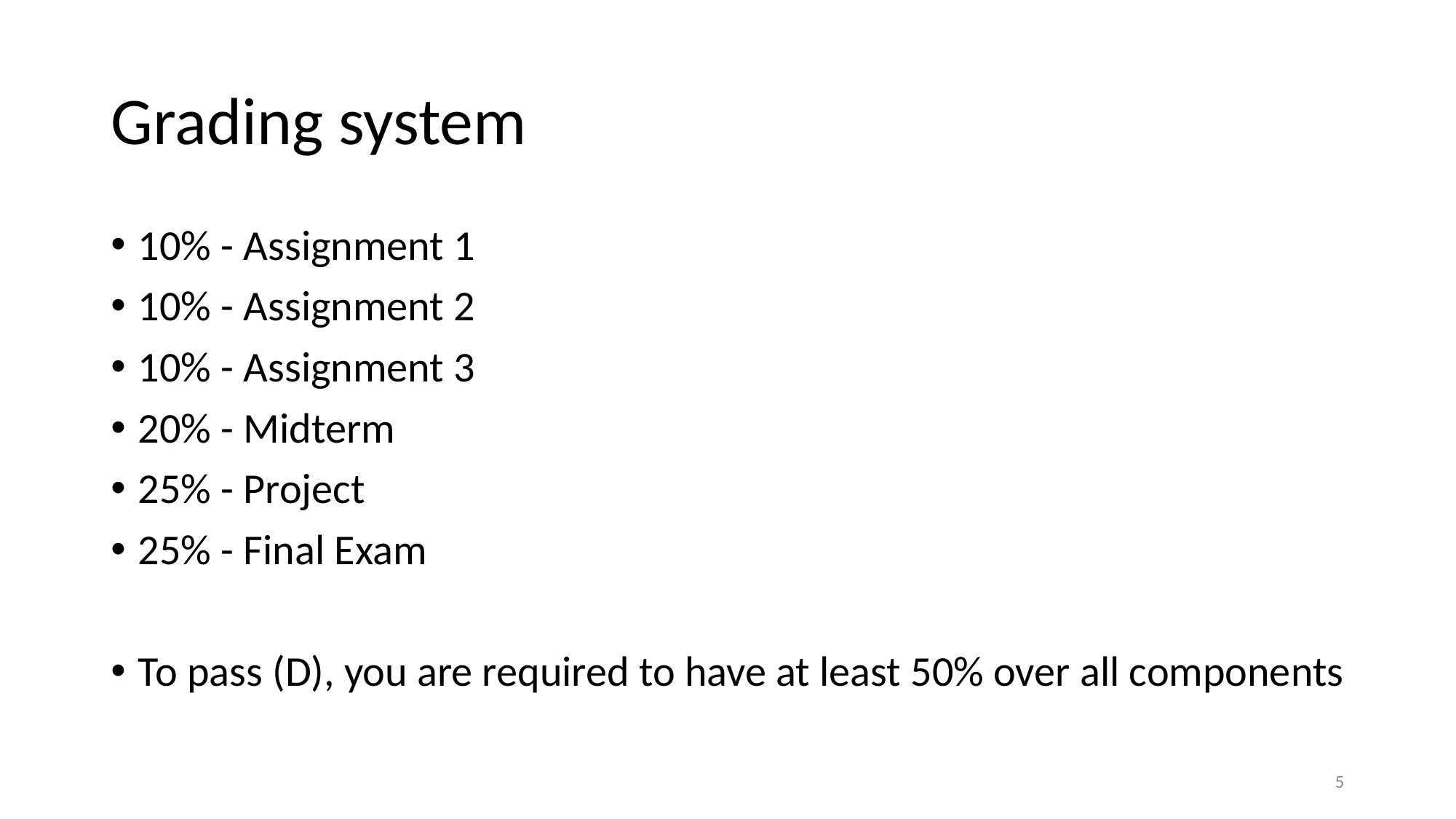

# Grading system
10% - Assignment 1
10% - Assignment 2
10% - Assignment 3
20% - Midterm
25% - Project
25% - Final Exam

To pass (D), you are required to have at least 50% over all components
5